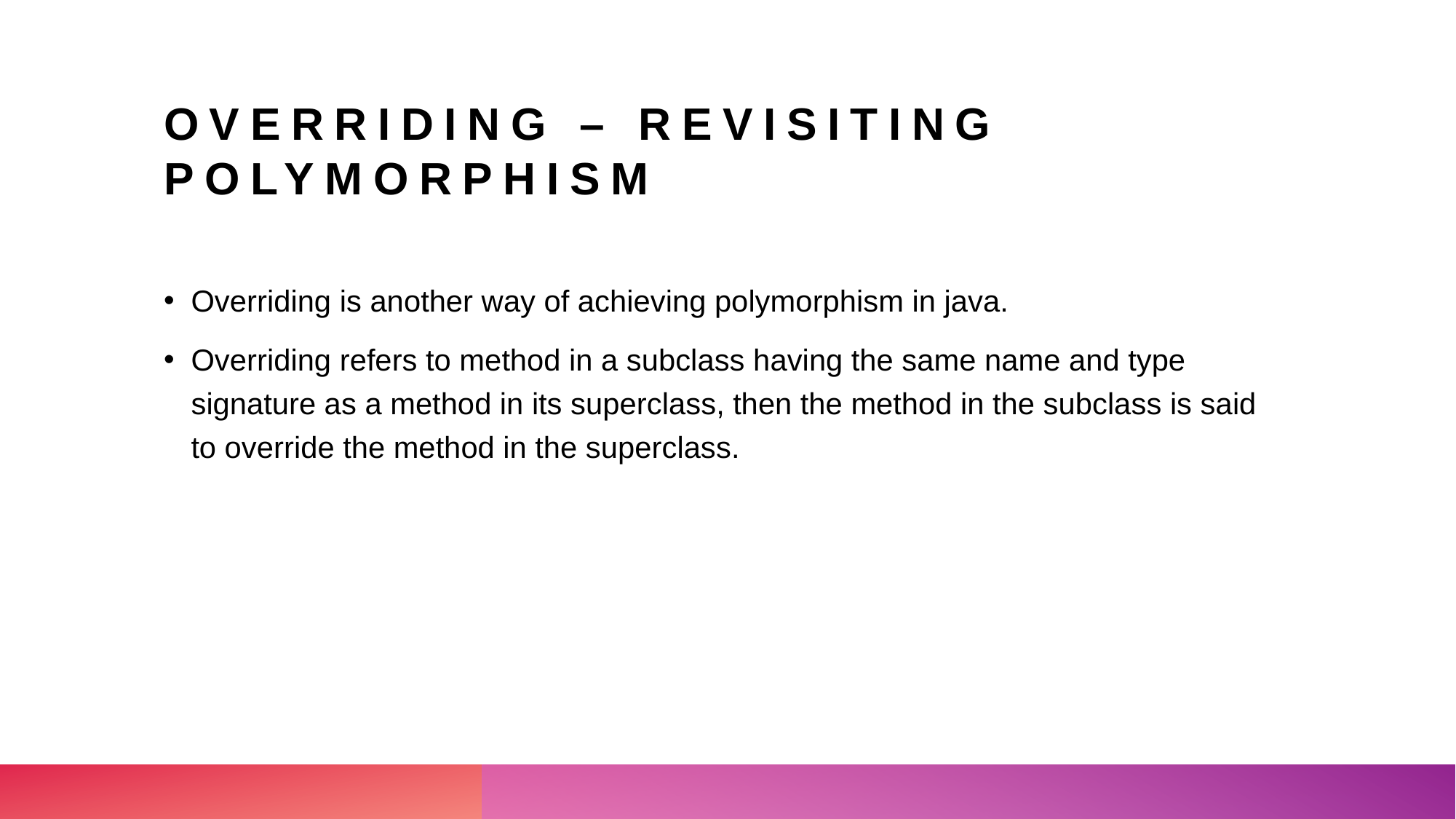

# Overriding – revisiting polymorphism
Overriding is another way of achieving polymorphism in java.
Overriding refers to method in a subclass having the same name and type signature as a method in its superclass, then the method in the subclass is said to override the method in the superclass.